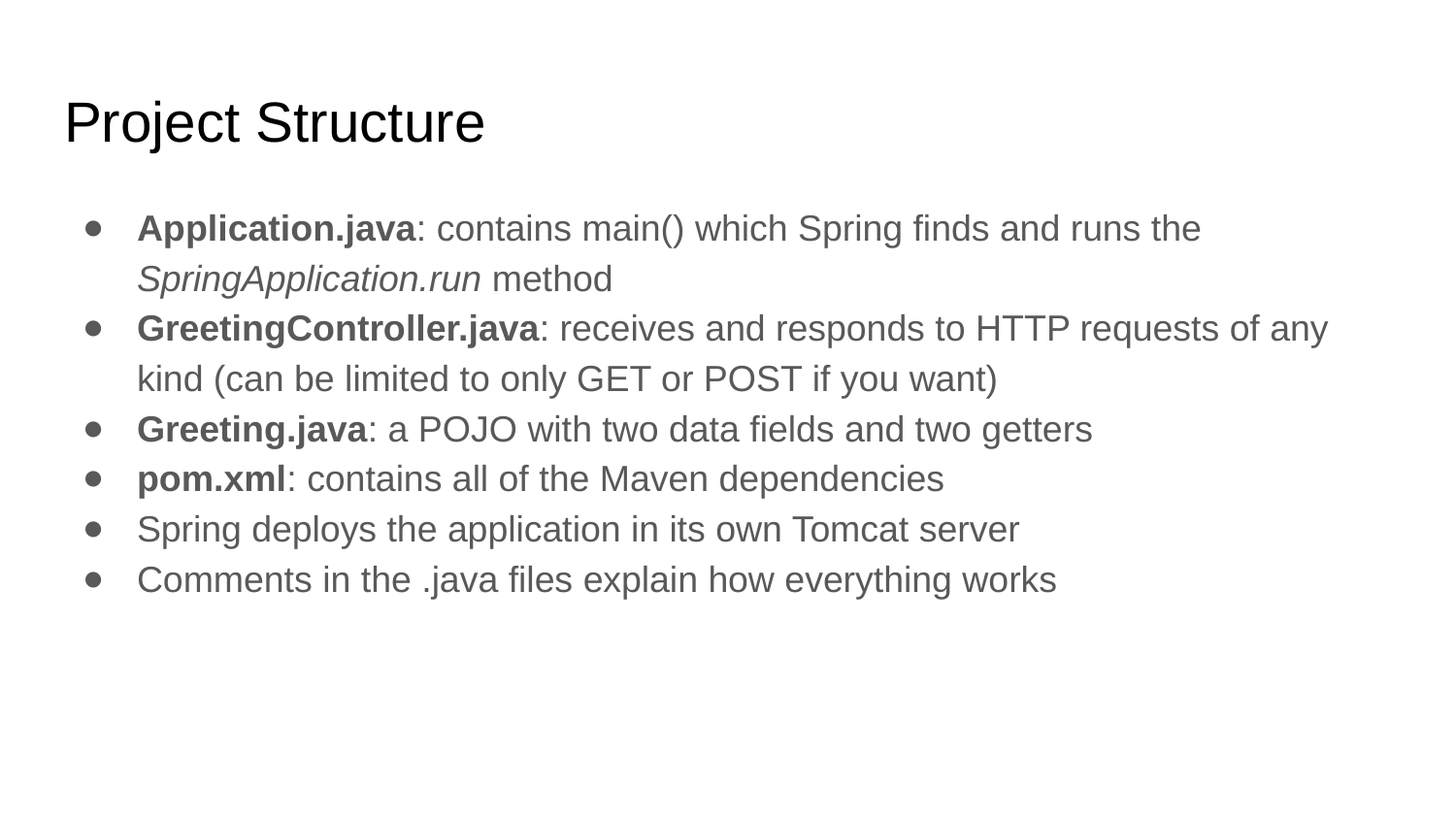

# Project Structure
Application.java: contains main() which Spring finds and runs the SpringApplication.run method
GreetingController.java: receives and responds to HTTP requests of any kind (can be limited to only GET or POST if you want)
Greeting.java: a POJO with two data fields and two getters
pom.xml: contains all of the Maven dependencies
Spring deploys the application in its own Tomcat server
Comments in the .java files explain how everything works